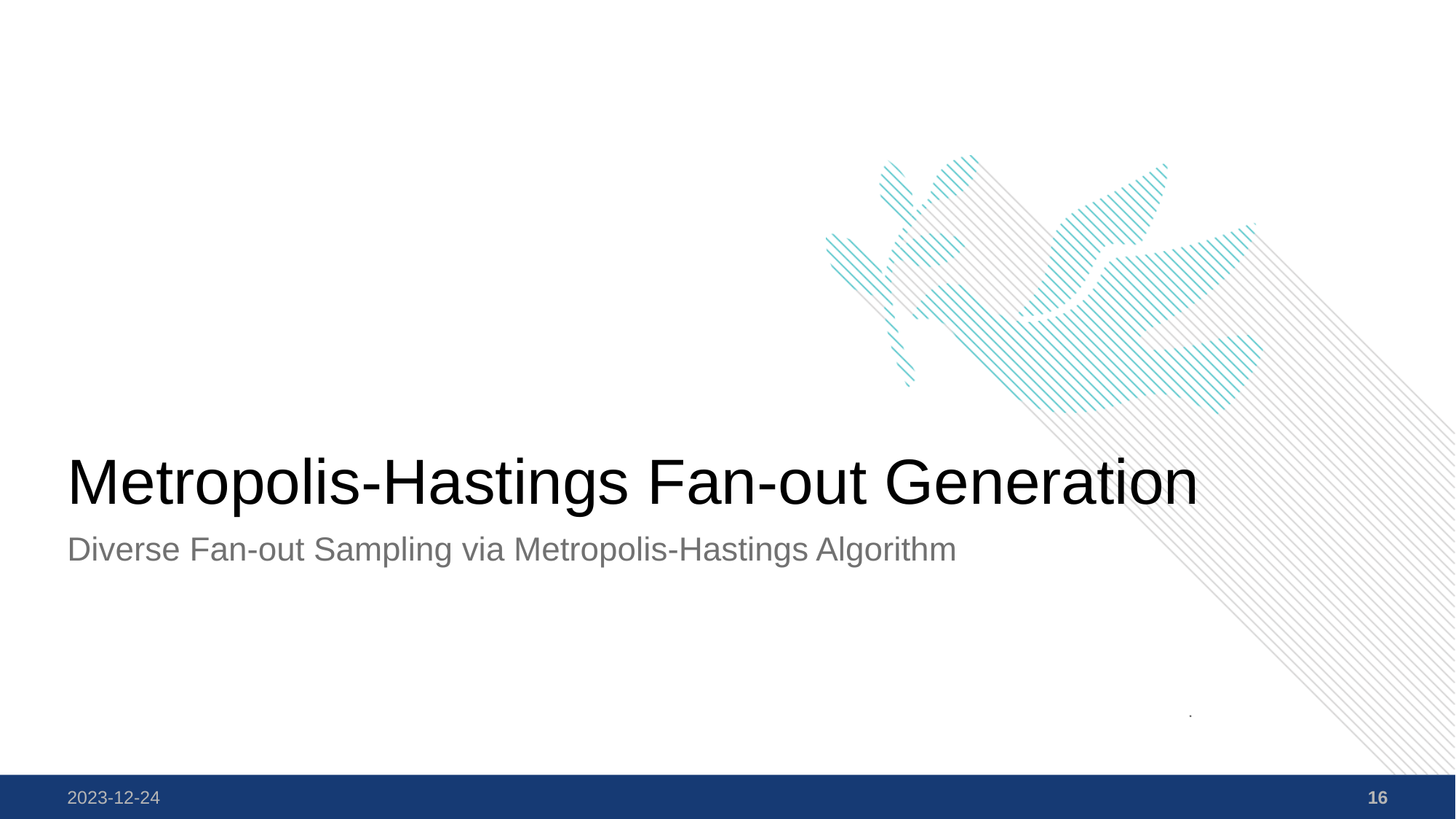

# Metropolis-Hastings Fan-out Generation
Diverse Fan-out Sampling via Metropolis-Hastings Algorithm
2023-12-24
16